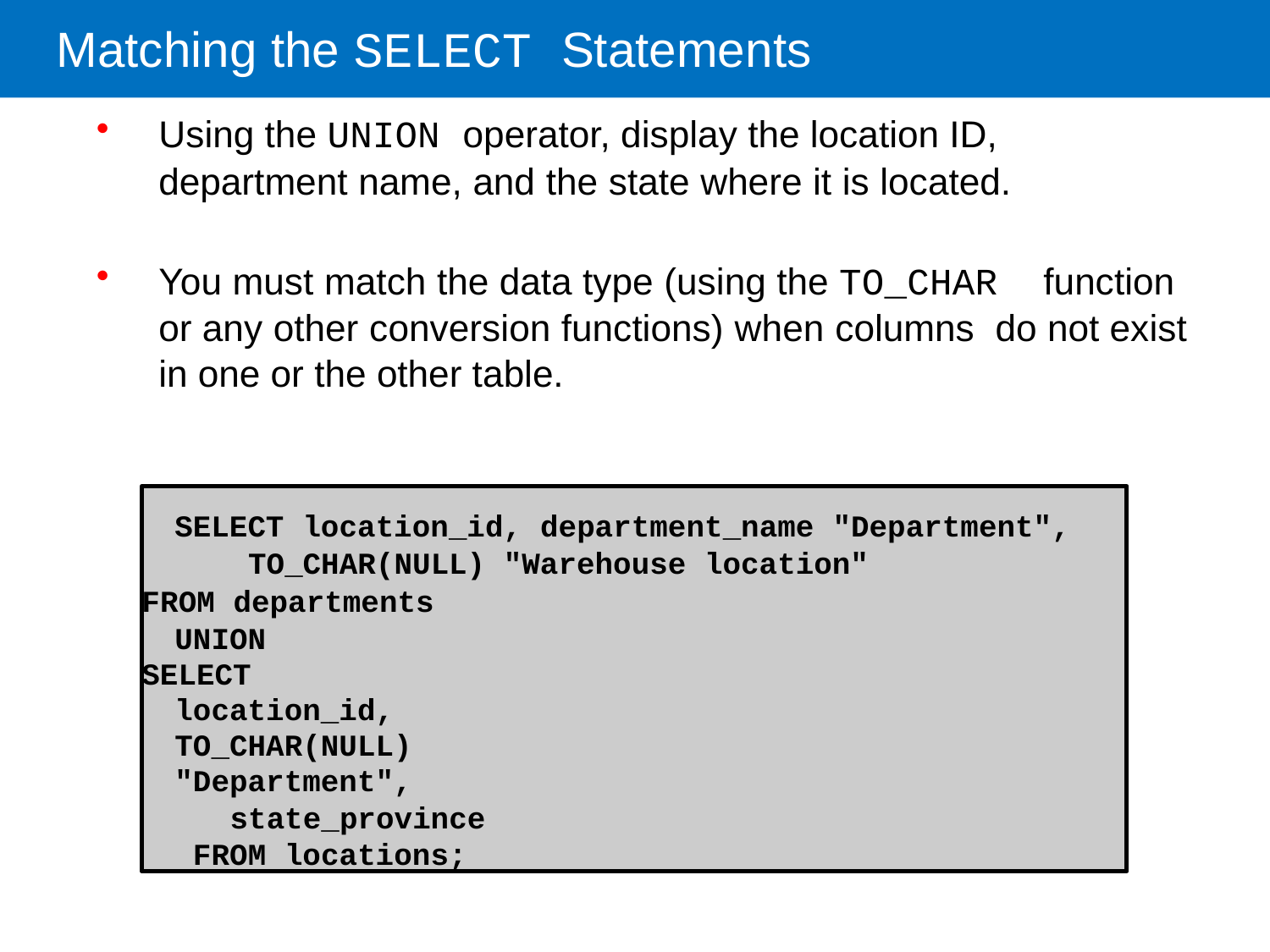

# Matching the SELECT Statements
Using the UNION operator, display the location ID,  department name, and the state where it is located.

You must match the data type (using the TO_CHAR  function or any other conversion functions) when columns  do not exist in one or the other table.
SELECT location_id, department_name "Department",  TO_CHAR(NULL) "Warehouse location"
FROM departments  UNION
SELECT location_id, TO_CHAR(NULL) "Department",
state_province  FROM locations;